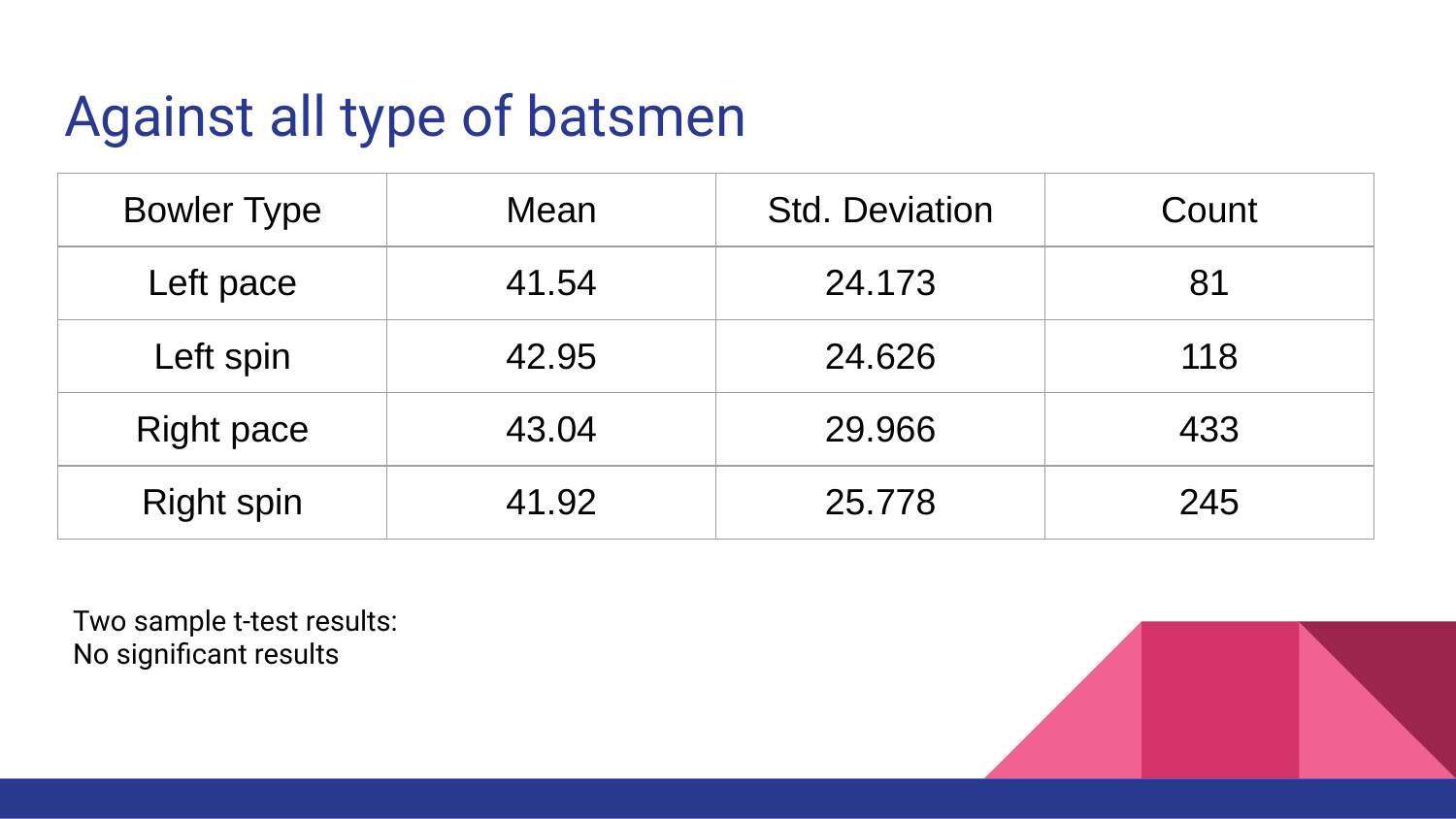

# Against all type of batsmen
| Bowler Type | Mean | Std. Deviation | Count |
| --- | --- | --- | --- |
| Left pace | 41.54 | 24.173 | 81 |
| Left spin | 42.95 | 24.626 | 118 |
| Right pace | 43.04 | 29.966 | 433 |
| Right spin | 41.92 | 25.778 | 245 |
Two sample t-test results:
No significant results